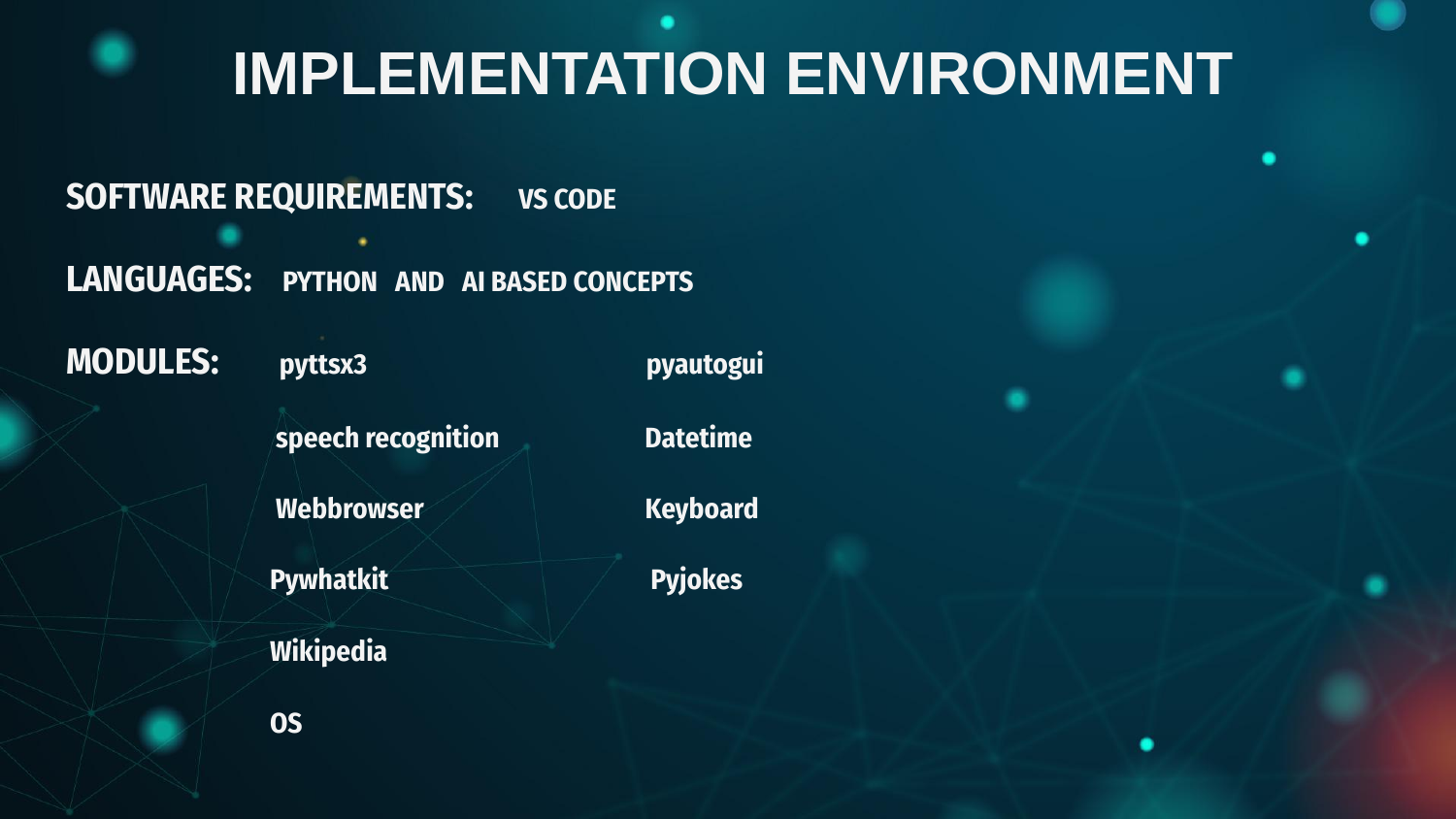

# IMPLEMENTATION ENVIRONMENT
SOFTWARE REQUIREMENTS:      VS CODE
LANGUAGES:    PYTHON   AND   AI BASED CONCEPTS
MODULES:        pyttsx3                                                pyautogui
                                    speech recognition                         Datetime
                                    Webbrowser                                      Keyboard
                                   Pywhatkit                                             Pyjokes
                                   Wikipedia
                                   OS